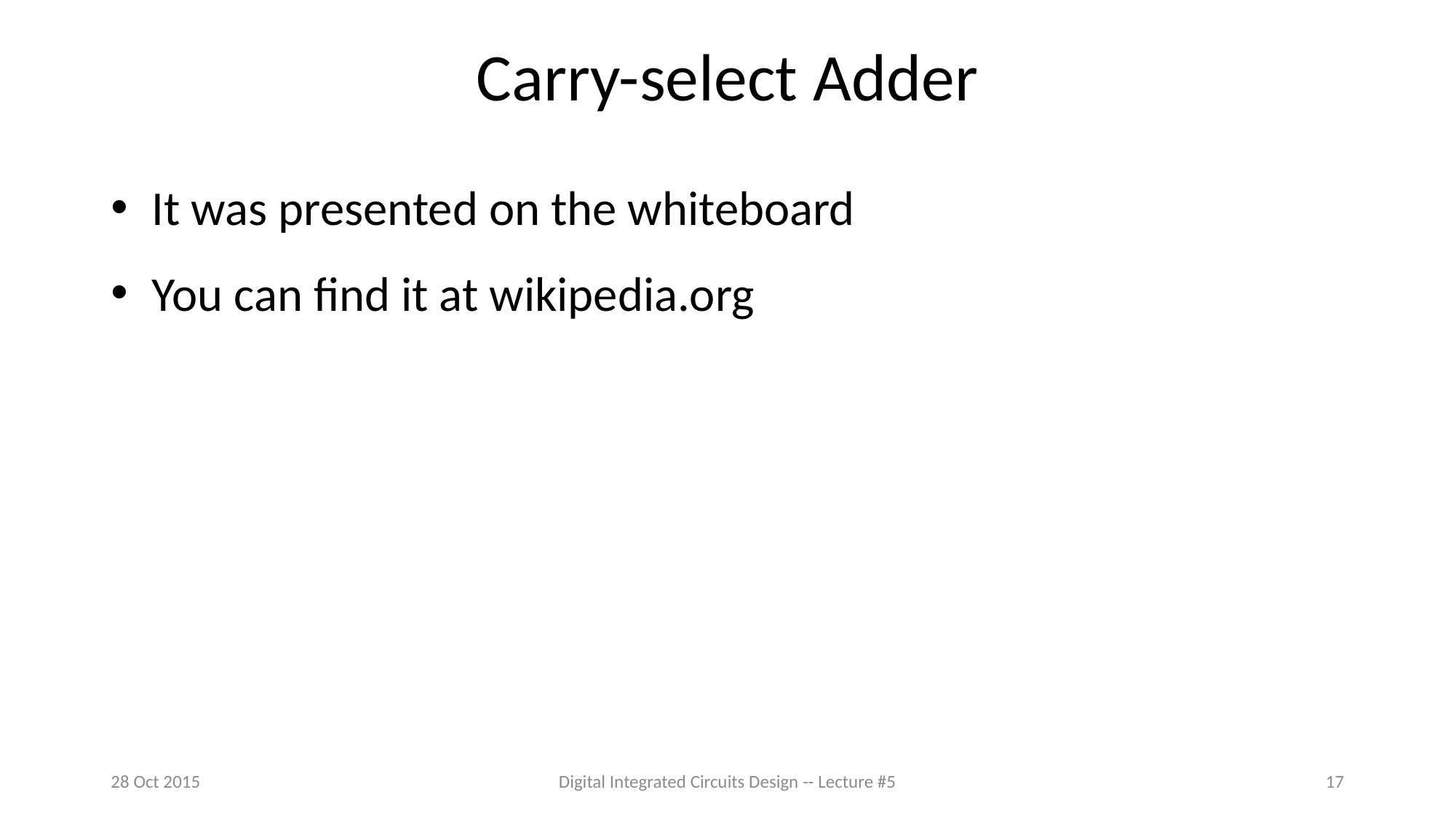

# Carry-select Adder
It was presented on the whiteboard
You can find it at wikipedia.org
28 Oct 2015
Digital Integrated Circuits Design -- Lecture #5
17